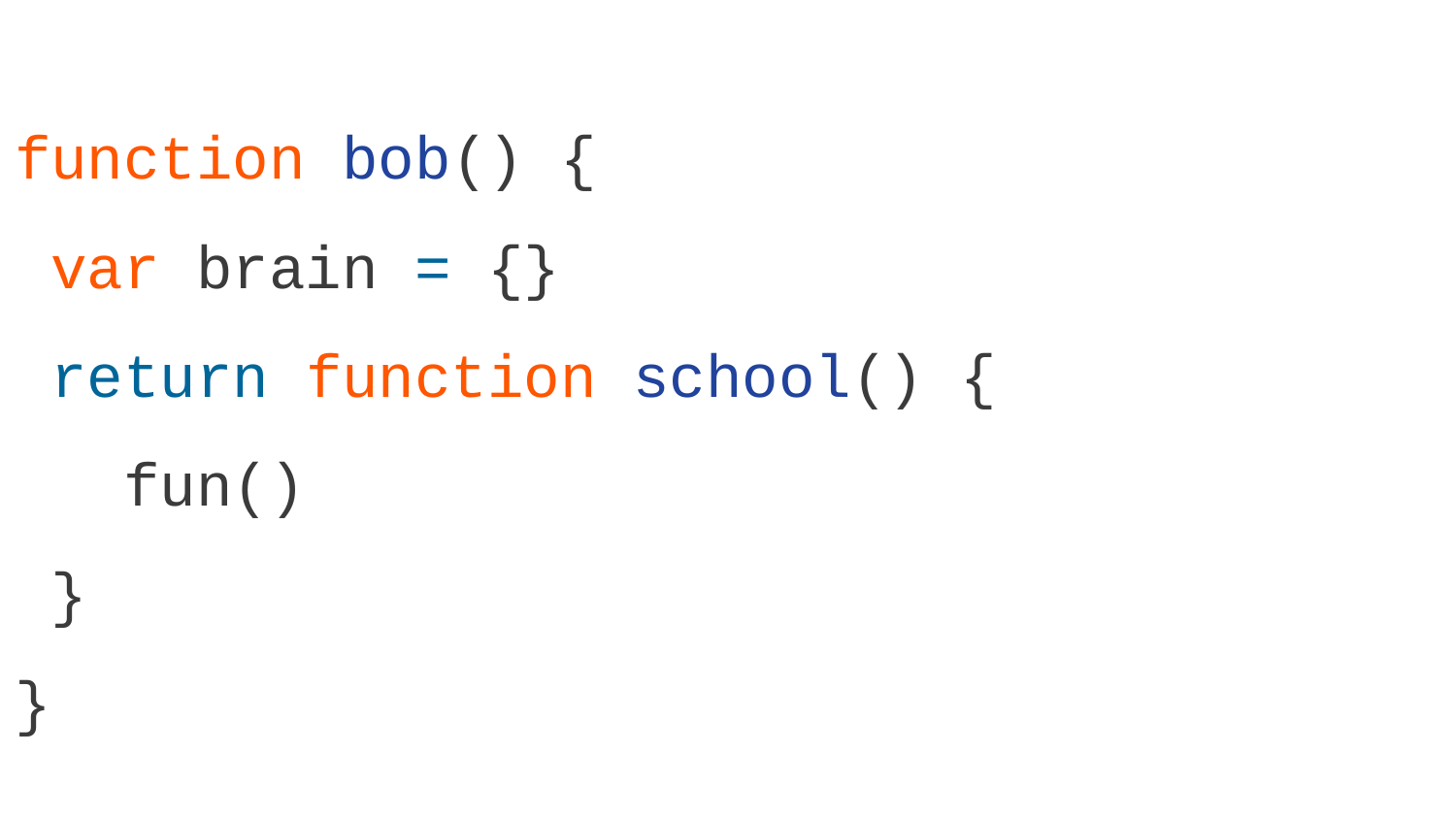

function bob() {
 var brain = {}
 return function school() {
   fun()
 }
}